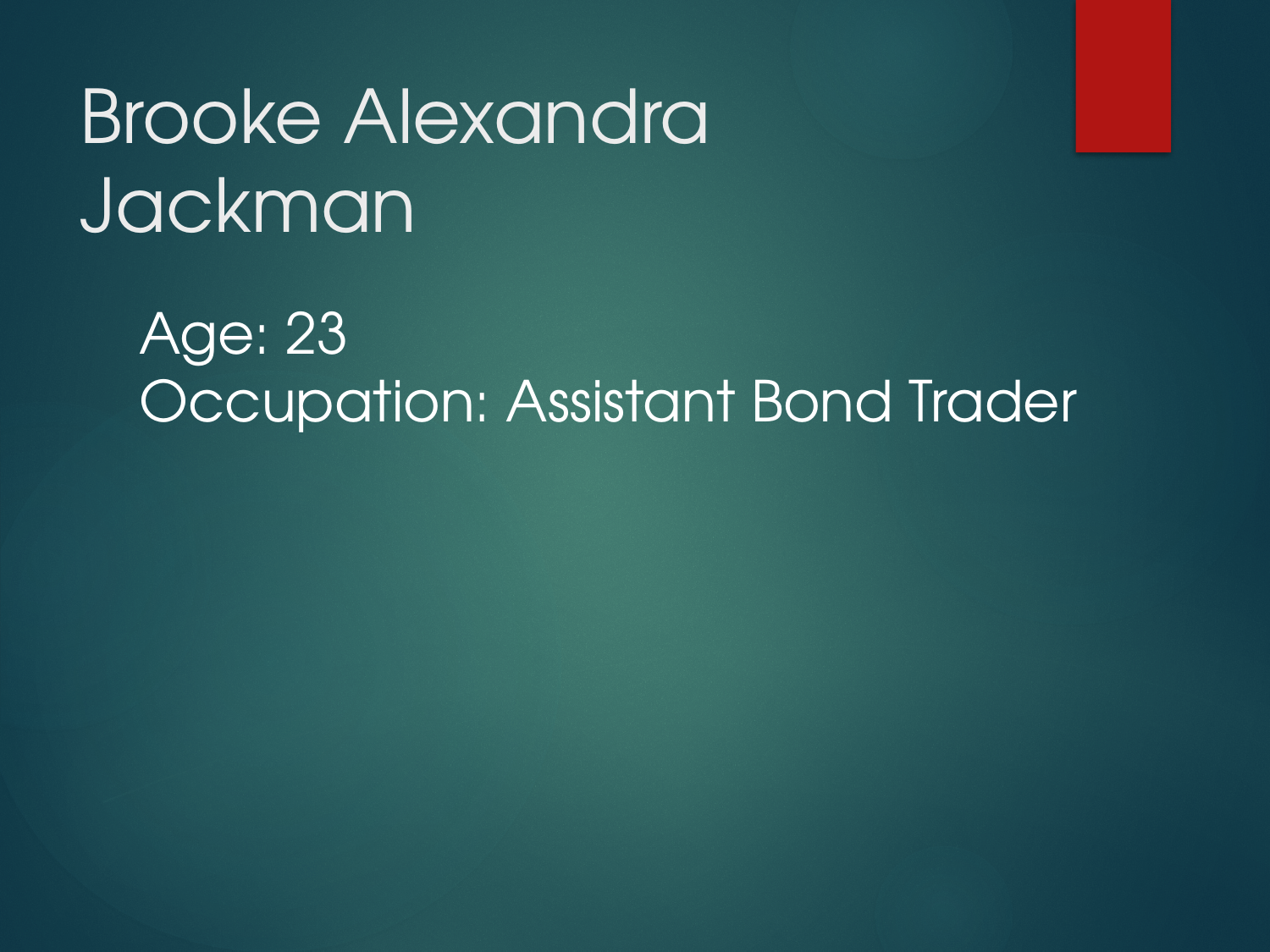

# Brooke Alexandra Jackman

Age: 23
Occupation: Assistant Bond Trader